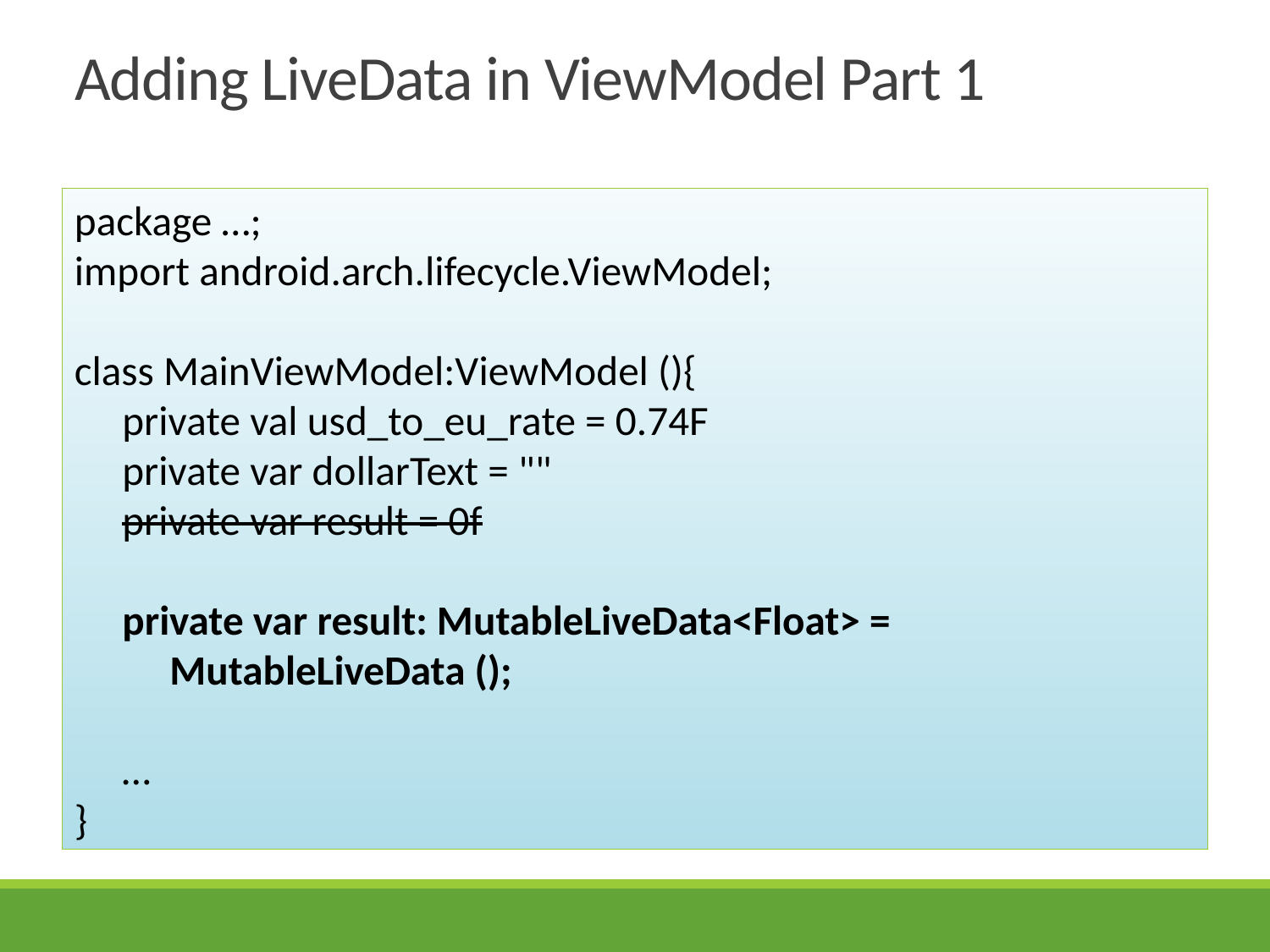

# Adding LiveData in ViewModel Part 1
package …;
import android.arch.lifecycle.ViewModel;

class MainViewModel:ViewModel (){
     private val usd_to_eu_rate = 0.74F
     private var dollarText = ""
     private var result = 0f

     private var result: MutableLiveData<Float> =
          MutableLiveData ();

     …
}